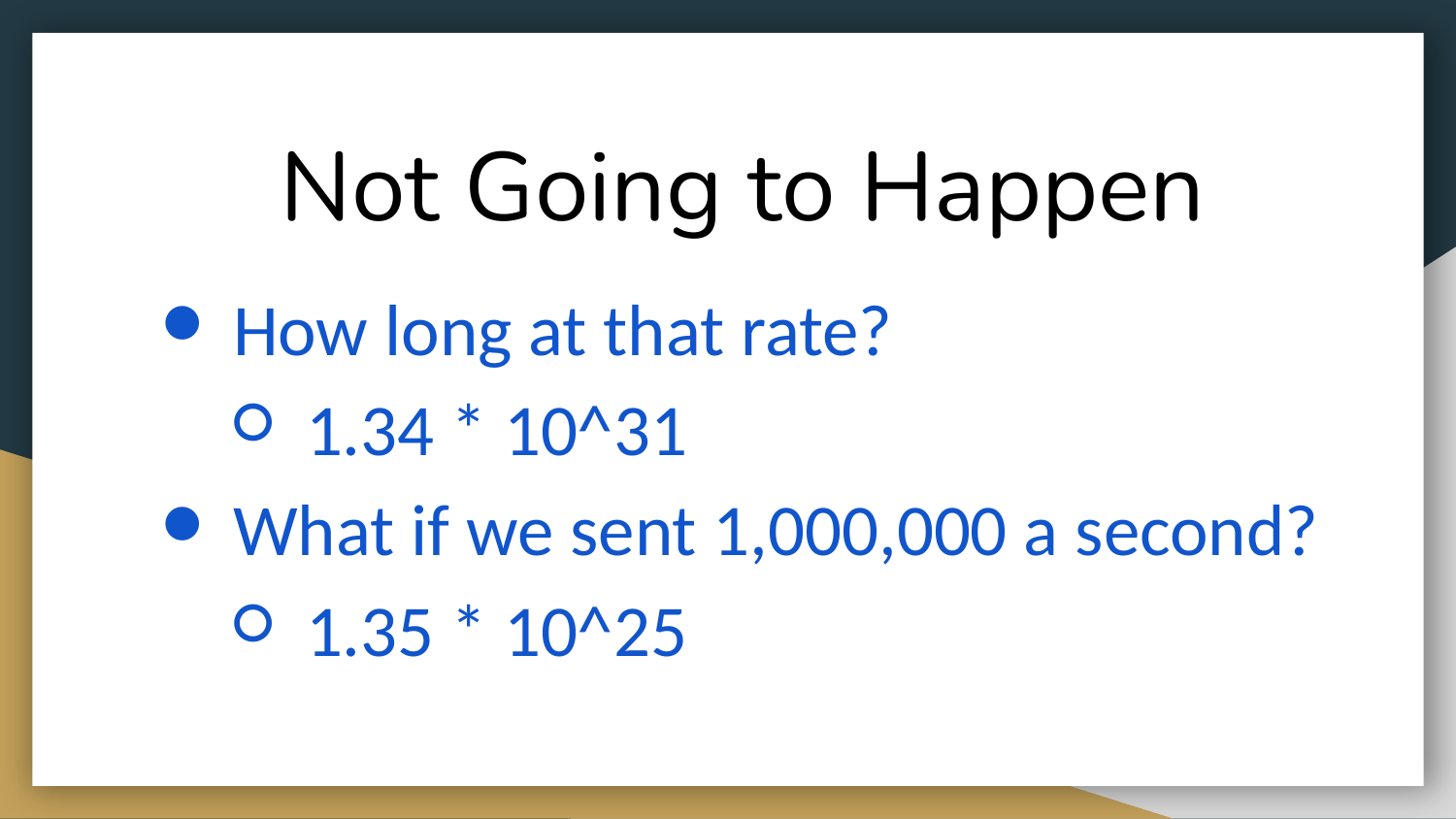

# Not Going to Happen
How long at that rate?
1.34 * 10^31
What if we sent 1,000,000 a second?
1.35 * 10^25